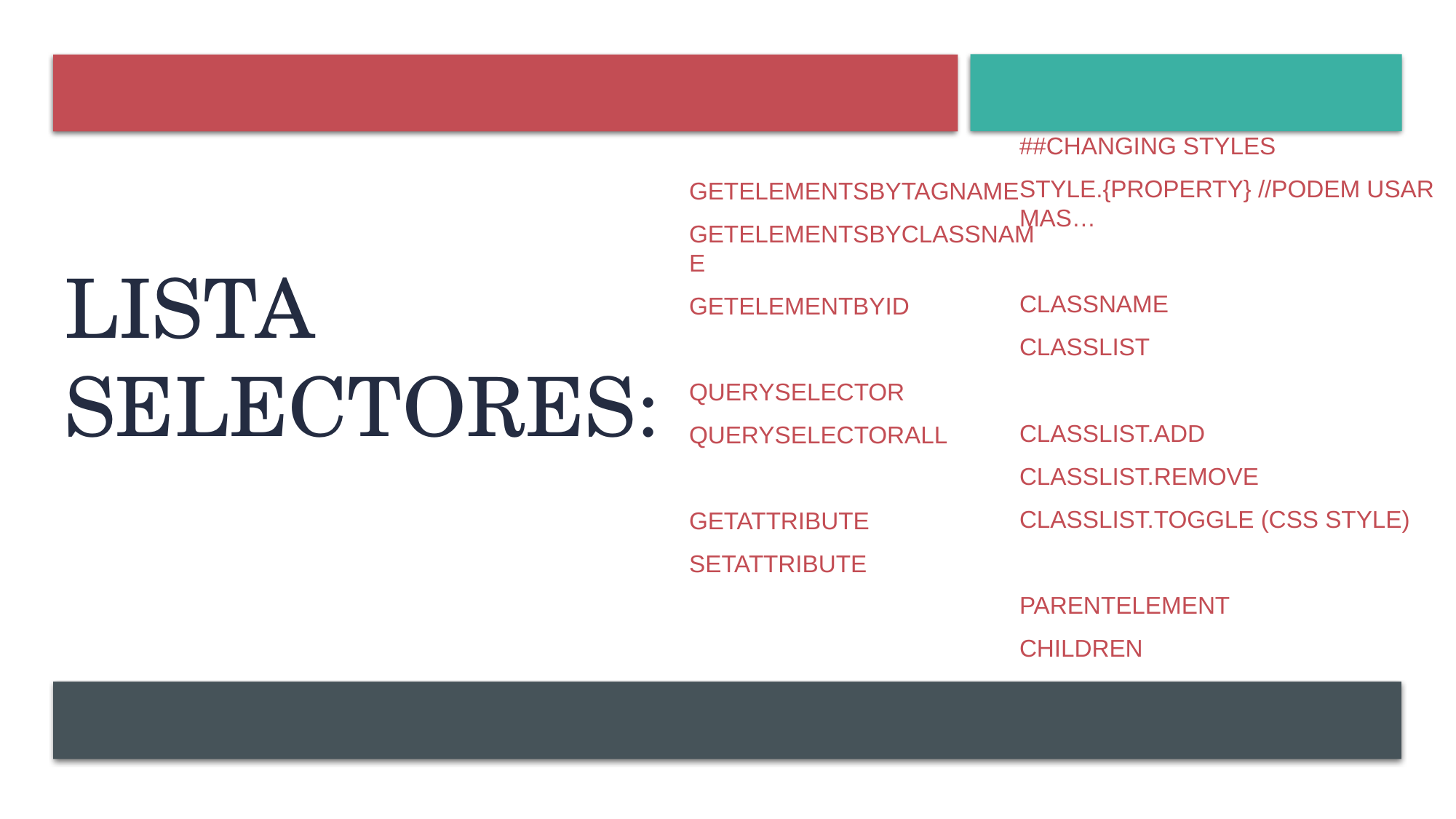

##Changing Styles
style.{property} //podem usar mas…

className
classList

classList.add
classList.remove
classList.toggle (CSS Style)

parentElement
children
getElementsByTagName
getElementsByClassName
getElementById

querySelector
querySelectorAll

getAttribute
setAttribute
# Lista Selectores: